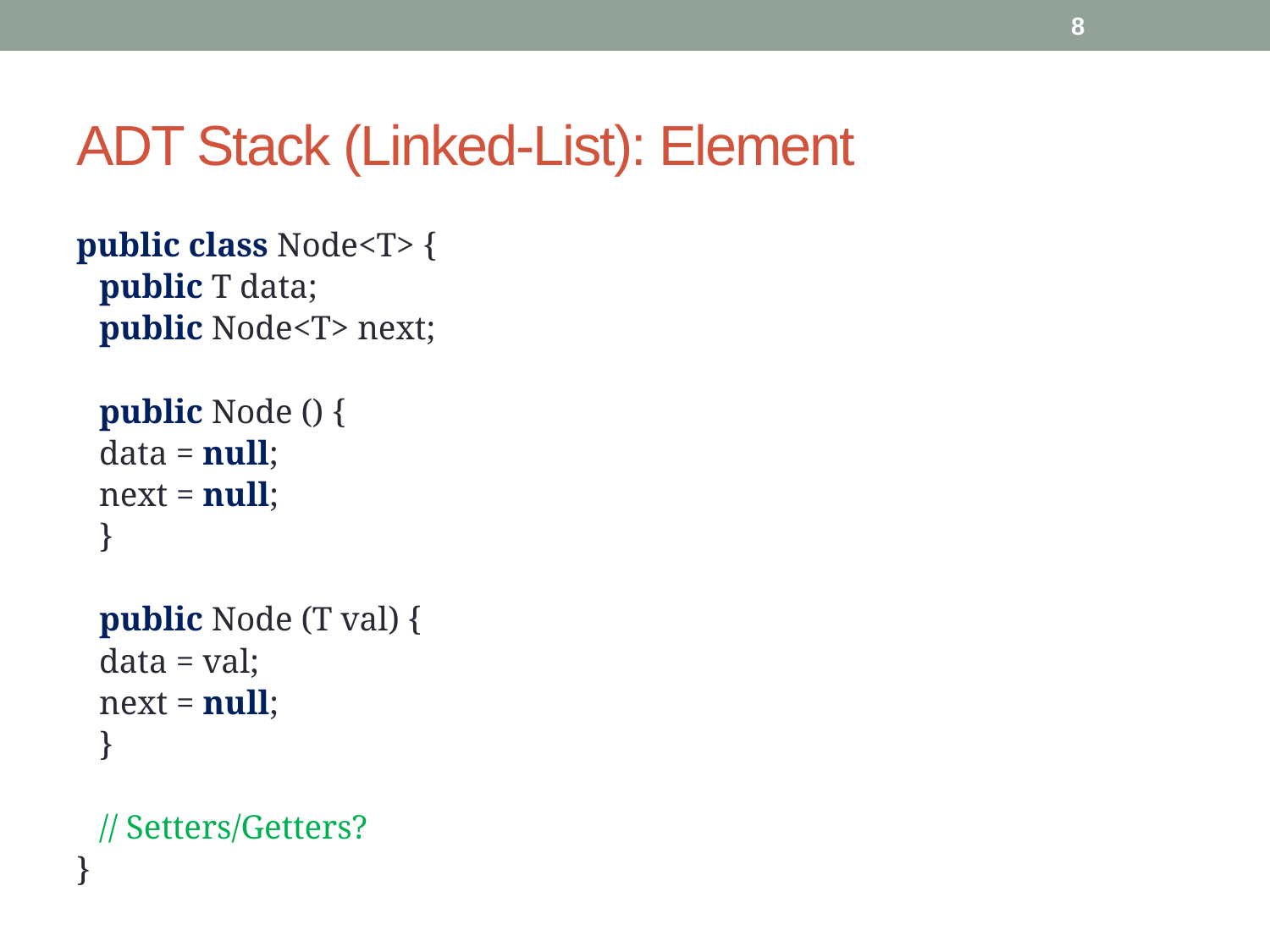

8
# ADT Stack (Linked-List): Element
public class Node<T> {
	public T data;
	public Node<T> next;

	public Node () {
		data = null;
		next = null;
	}

	public Node (T val) {
		data = val;
		next = null;
	}

	// Setters/Getters?
}